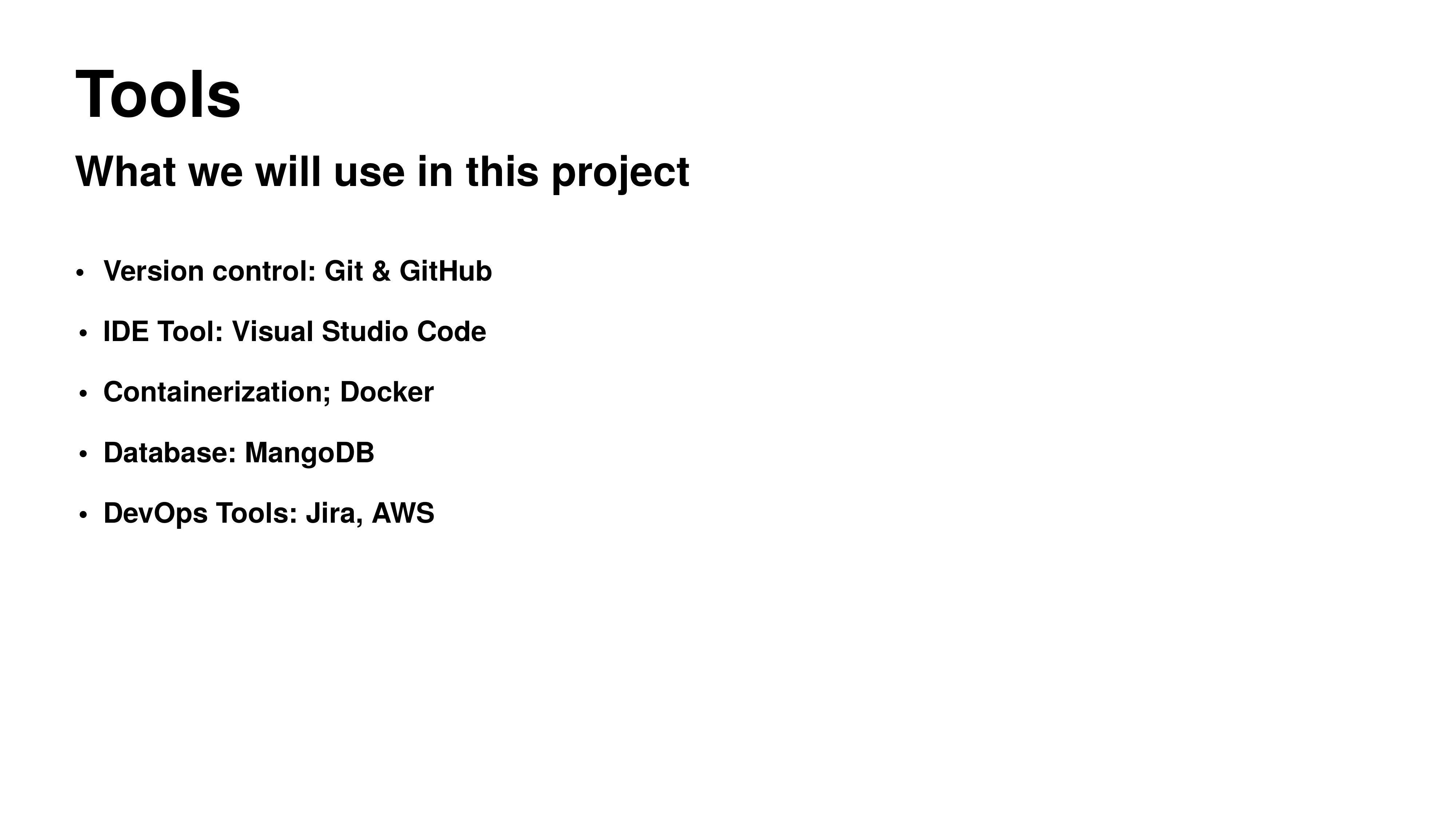

# Tools
What we will use in this project
Version control: Git & GitHub

IDE Tool: Visual Studio Code

Containerization; Docker

Database: MangoDB

DevOps Tools: Jira, AWS